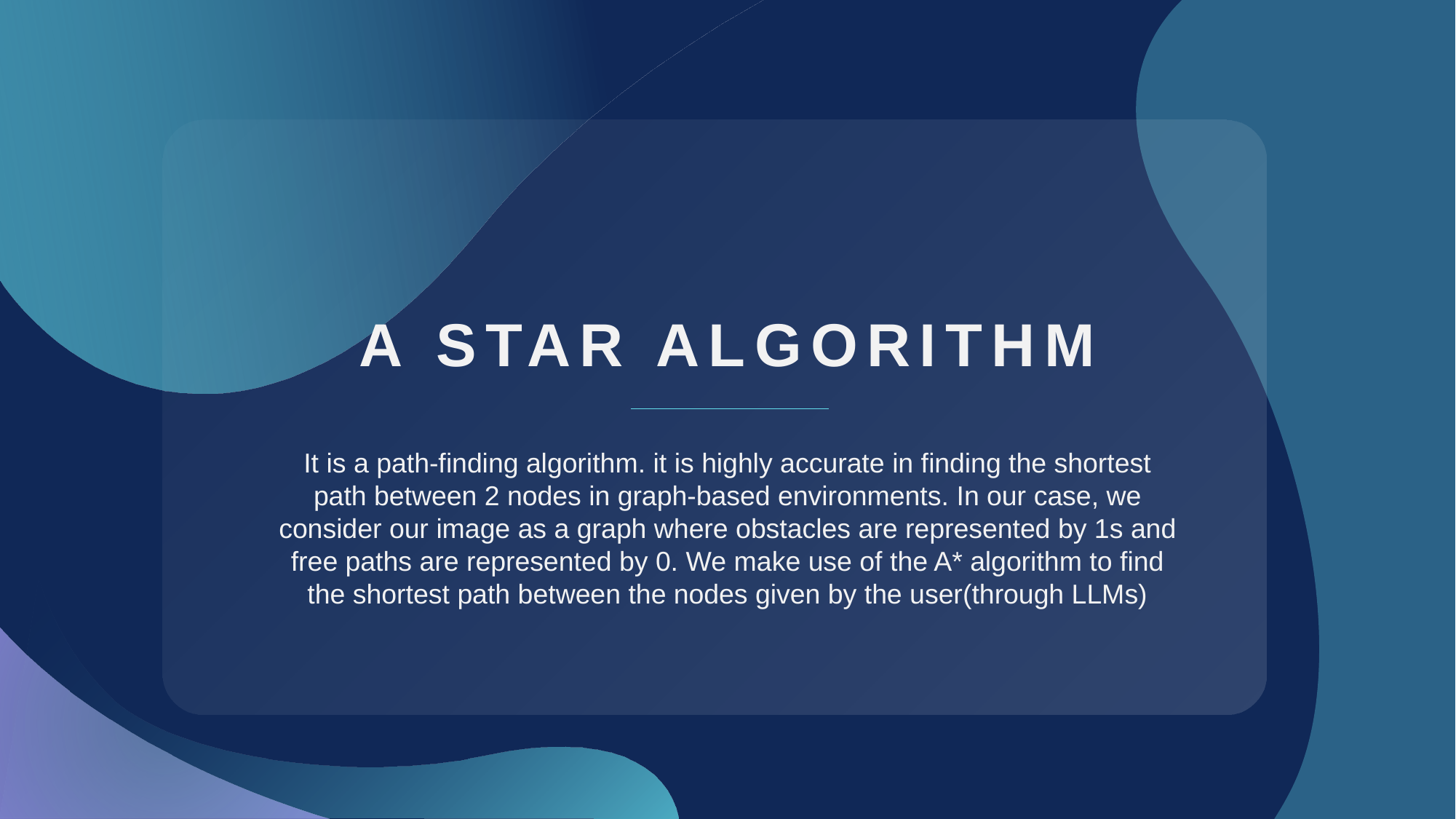

# A STAR algorithm
It is a path-finding algorithm. it is highly accurate in finding the shortest path between 2 nodes in graph-based environments. In our case, we consider our image as a graph where obstacles are represented by 1s and free paths are represented by 0. We make use of the A* algorithm to find the shortest path between the nodes given by the user(through LLMs)